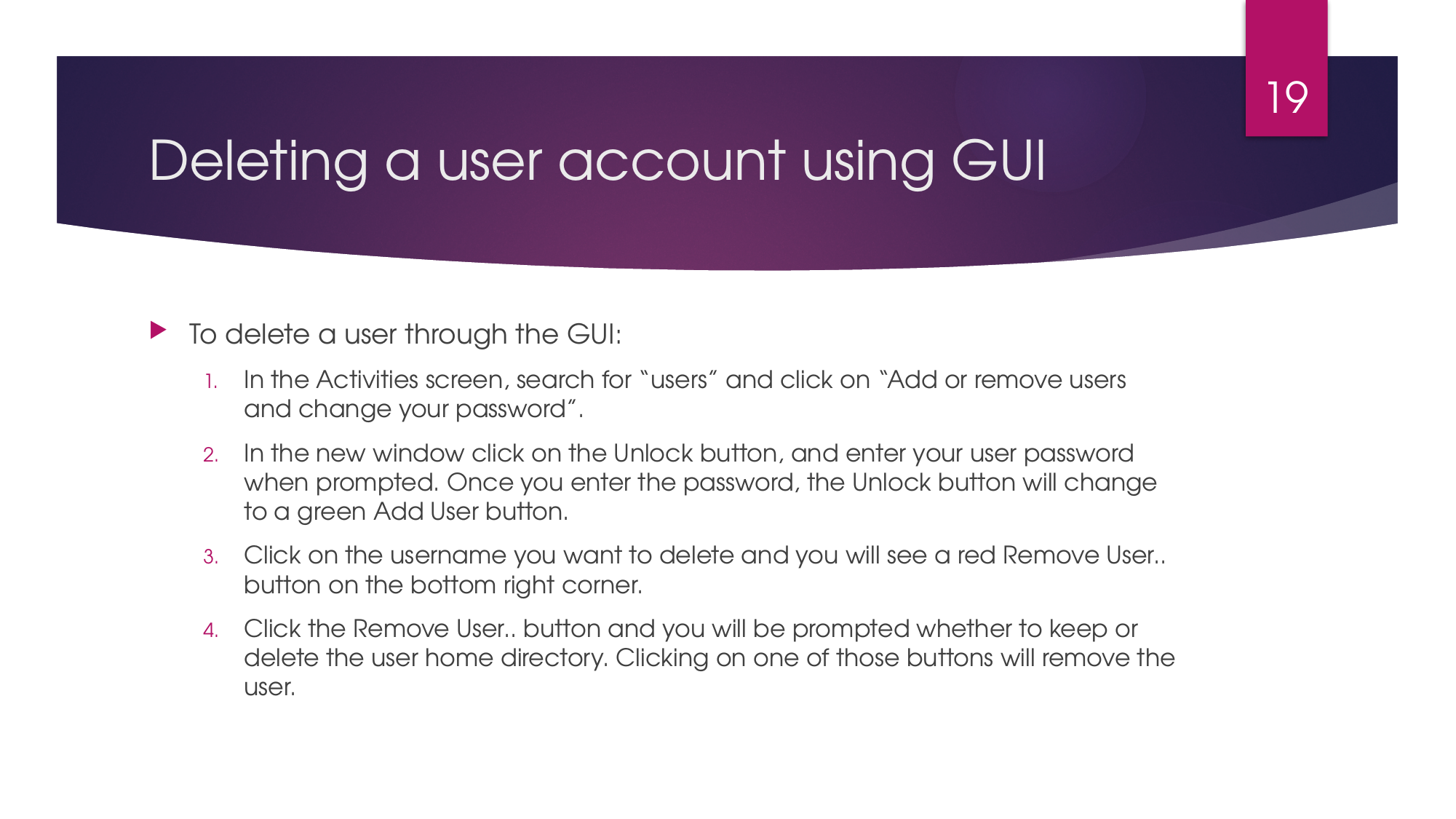

19
# Deleting a user account using GUI
To delete a user through the GUI:
In the Activities screen, search for “users” and click on “Add or remove users and change your password”.
In the new window click on the Unlock button, and enter your user password when prompted. Once you enter the password, the Unlock button will change to a green Add User button.
Click on the username you want to delete and you will see a red Remove User.. button on the bottom right corner.
Click the Remove User.. button and you will be prompted whether to keep or delete the user home directory. Clicking on one of those buttons will remove the user.